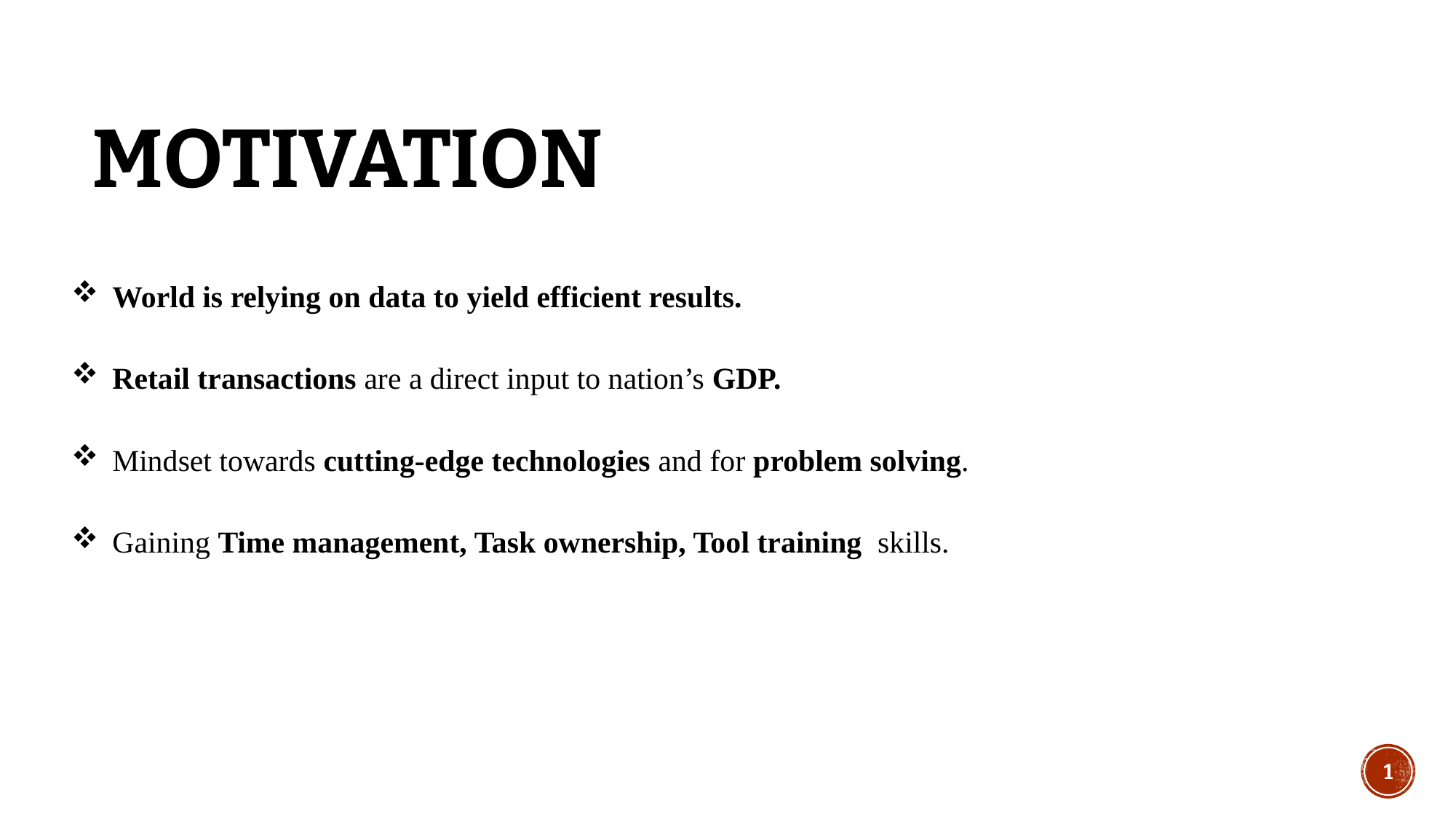

motivation
World is relying on data to yield efficient results.
Retail transactions are a direct input to nation’s GDP.
Mindset towards cutting-edge technologies and for problem solving.
Gaining Time management, Task ownership, Tool training  skills.
1